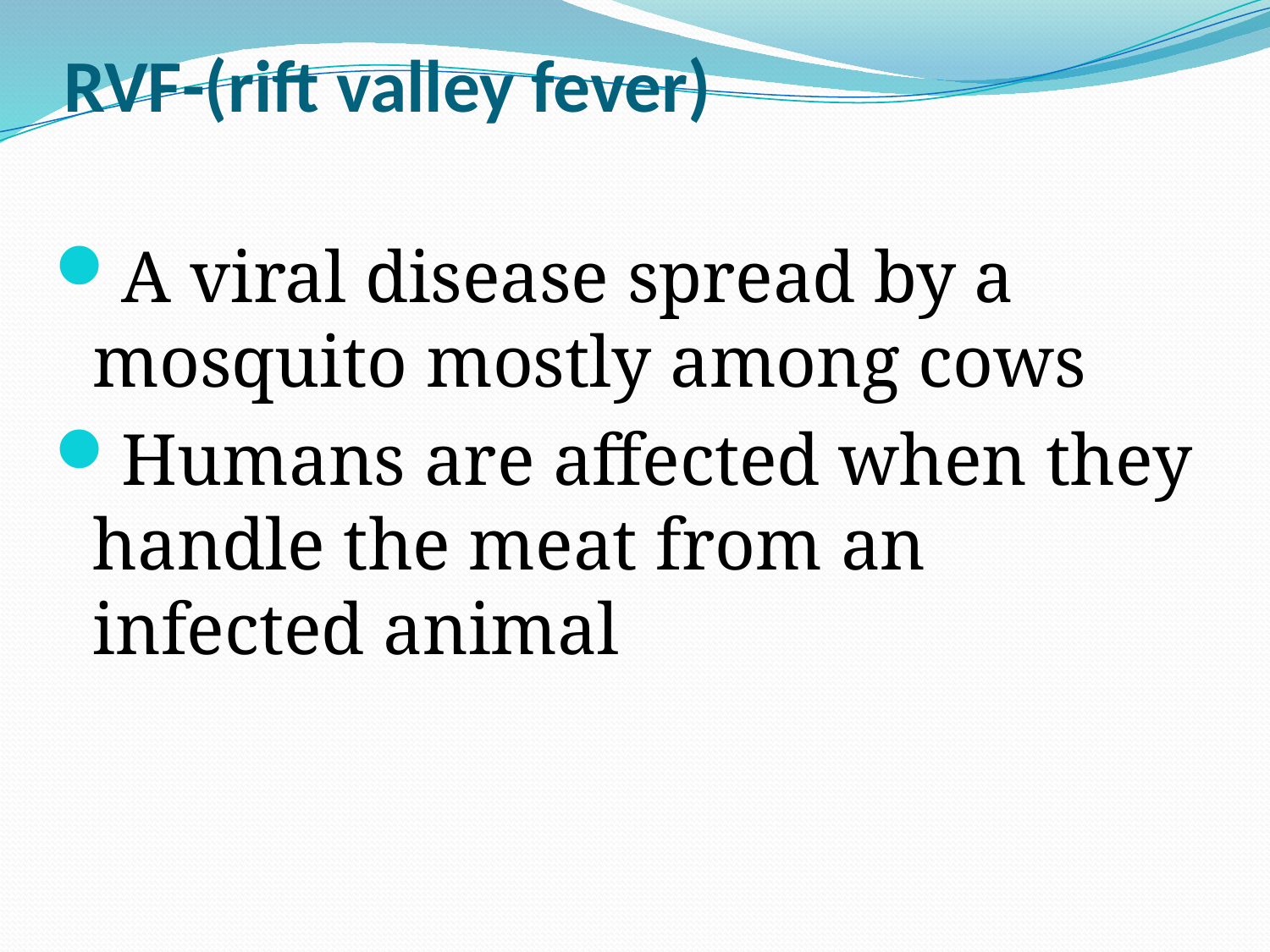

# RVF-(rift valley fever)

A viral disease spread by a mosquito mostly among cows
Humans are affected when they handle the meat from an infected animal